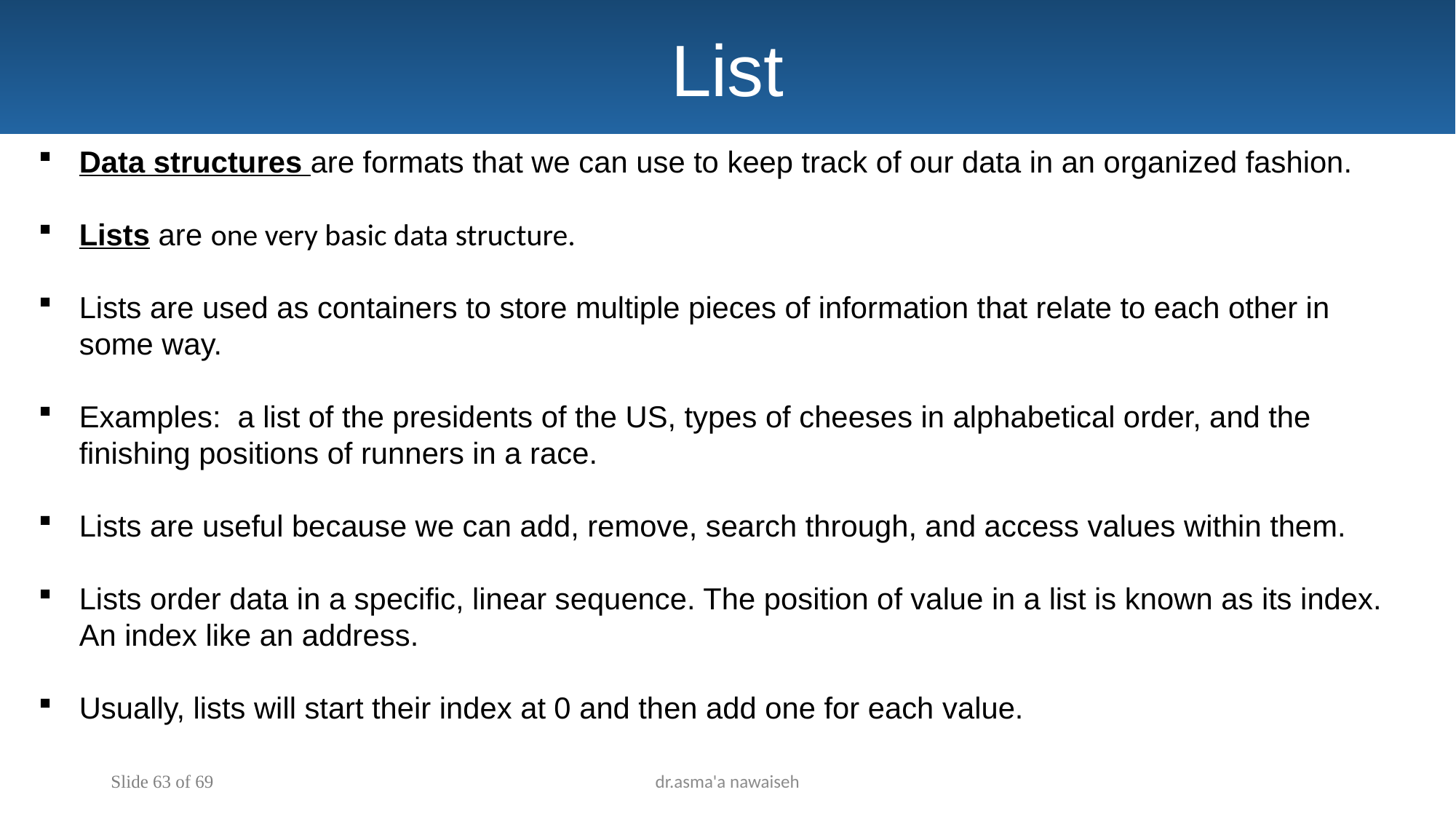

List
Data structures are formats that we can use to keep track of our data in an organized fashion.

Lists are one very basic data structure.

Lists are used as containers to store multiple pieces of information that relate to each other in some way.

Examples:  a list of the presidents of the US, types of cheeses in alphabetical order, and the finishing positions of runners in a race.

Lists are useful because we can add, remove, search through, and access values within them.

Lists order data in a specific, linear sequence. The position of value in a list is known as its index. An index like an address.

Usually, lists will start their index at 0 and then add one for each value.

Slide 63 of 69
dr.asma'a nawaiseh